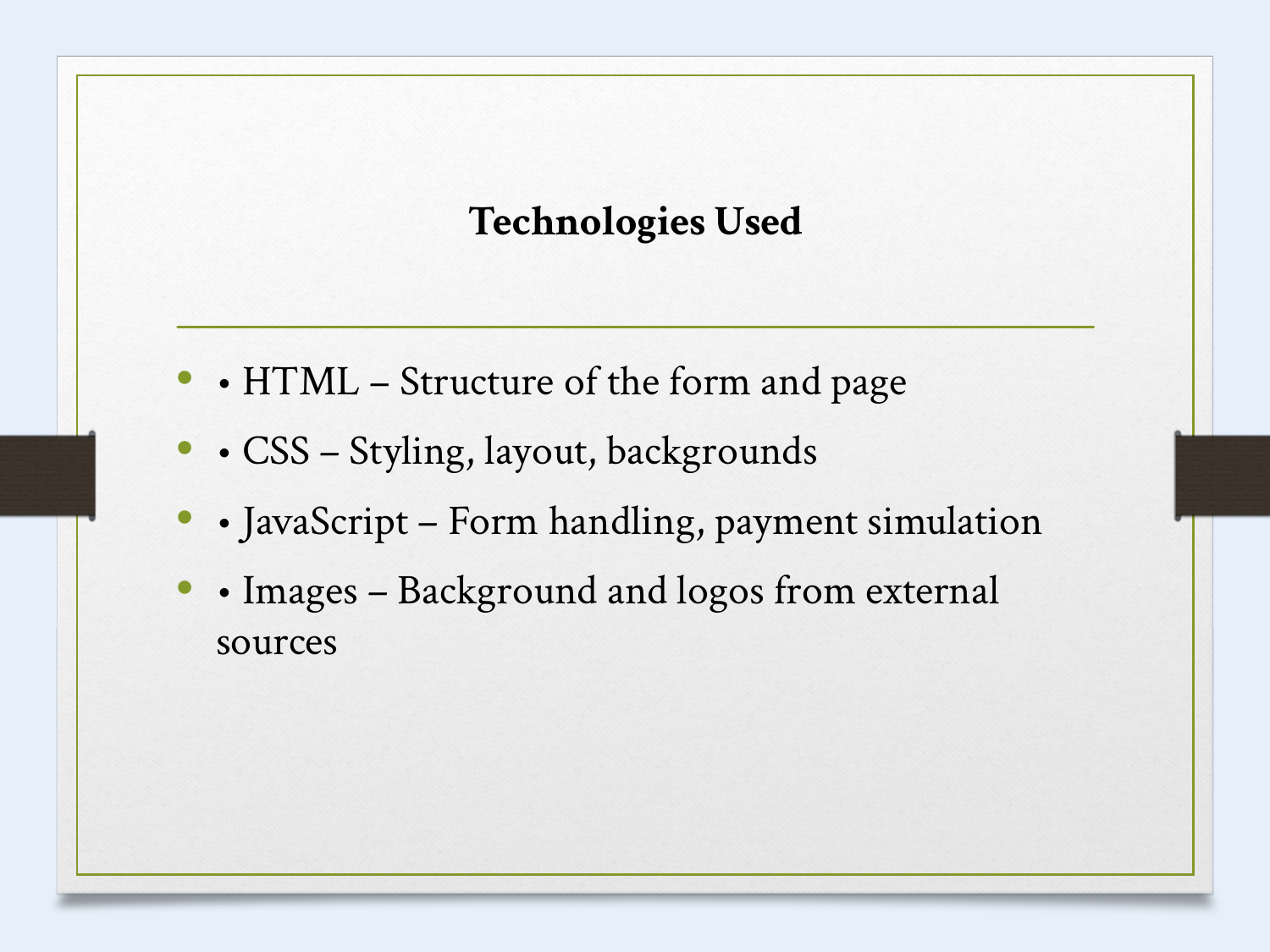

# Technologies Used
• HTML – Structure of the form and page
• CSS – Styling, layout, backgrounds
• JavaScript – Form handling, payment simulation
• Images – Background and logos from external sources